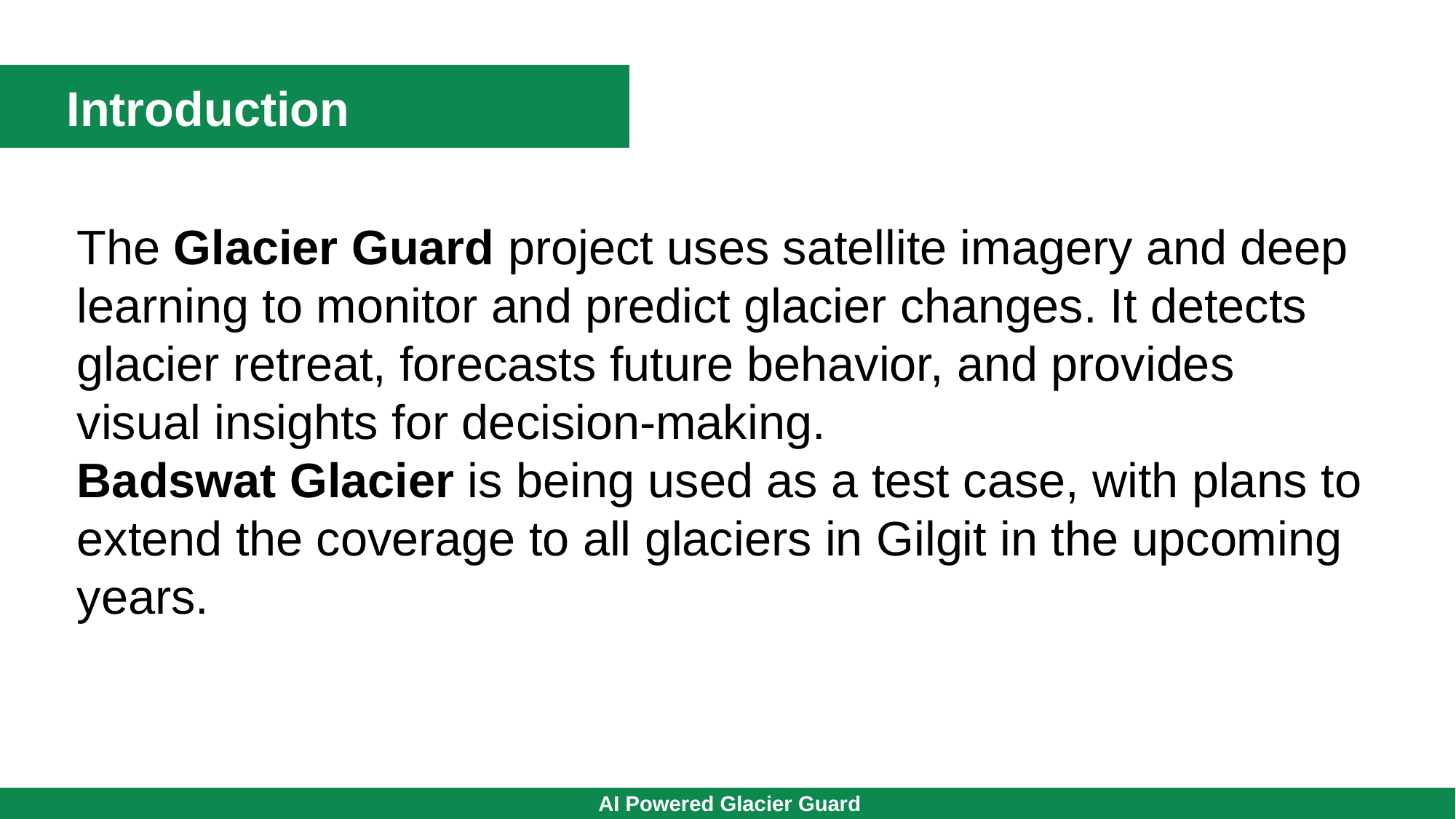

Introduction
The Glacier Guard project uses satellite imagery and deep learning to monitor and predict glacier changes. It detects glacier retreat, forecasts future behavior, and provides visual insights for decision-making.
Badswat Glacier is being used as a test case, with plans to extend the coverage to all glaciers in Gilgit in the upcoming years.
AI Powered Glacier Guard